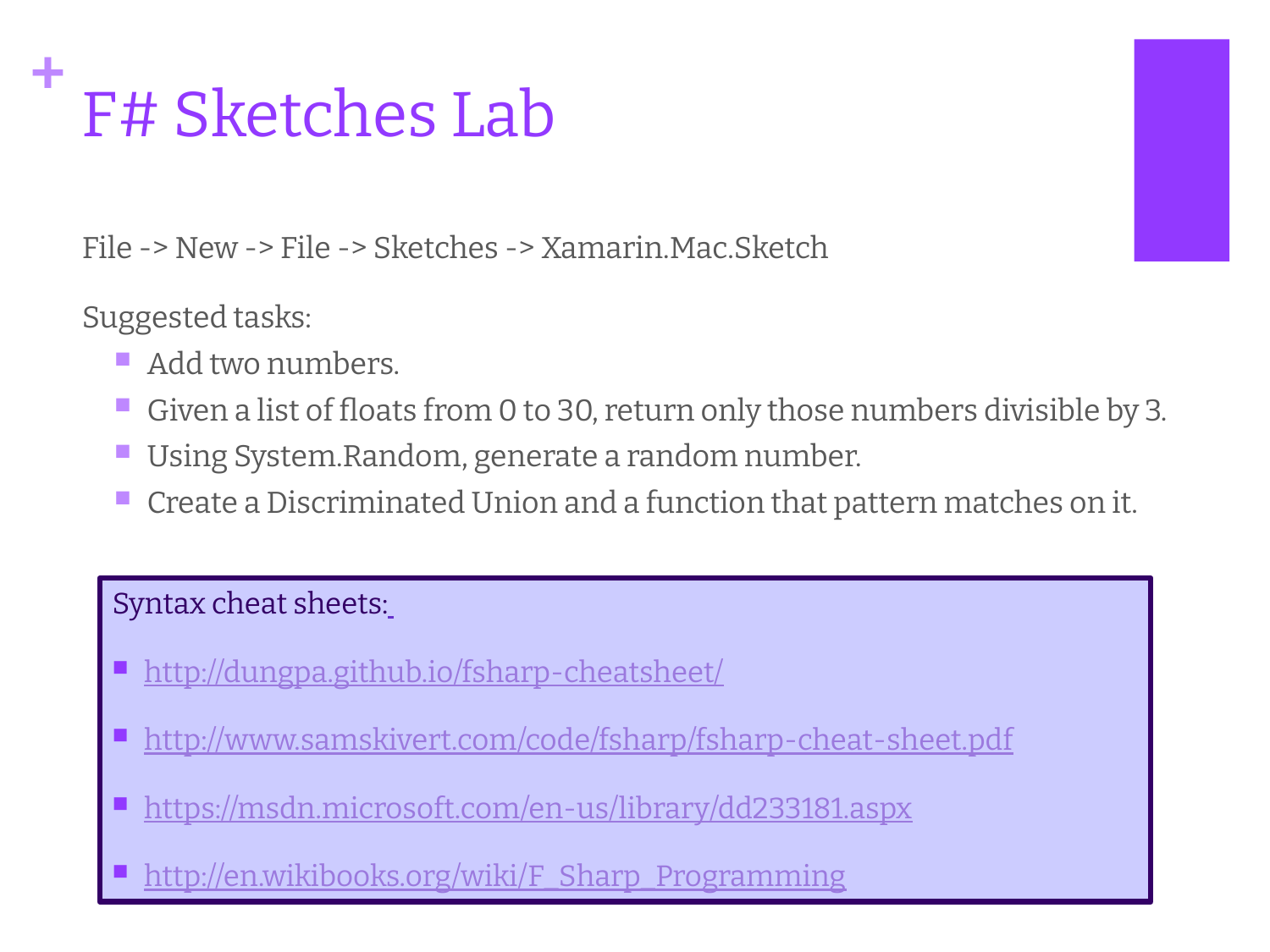

# F# Sketches Lab
File -> New -> File -> Sketches -> Xamarin.Mac.Sketch
Suggested tasks:
Add two numbers.
Given a list of floats from 0 to 30, return only those numbers divisible by 3.
Using System.Random, generate a random number.
Create a Discriminated Union and a function that pattern matches on it.
Syntax cheat sheets:
http://dungpa.github.io/fsharp-cheatsheet/
http://www.samskivert.com/code/fsharp/fsharp-cheat-sheet.pdf
https://msdn.microsoft.com/en-us/library/dd233181.aspx
http://en.wikibooks.org/wiki/F_Sharp_Programming